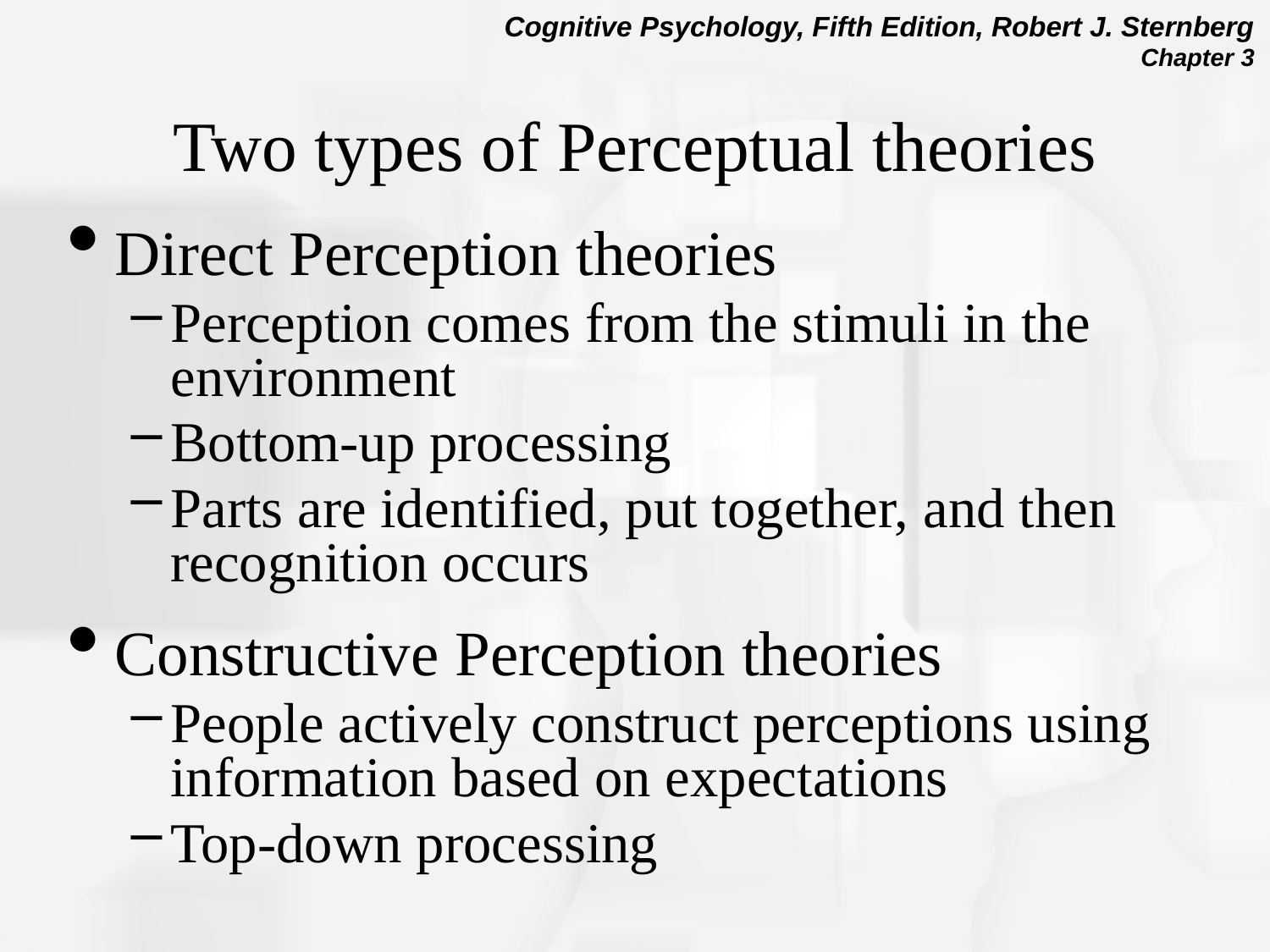

Two types of Perceptual theories
Direct Perception theories
Perception comes from the stimuli in the environment
Bottom-up processing
Parts are identified, put together, and then recognition occurs

Constructive Perception theories
People actively construct perceptions using information based on expectations
Top-down processing